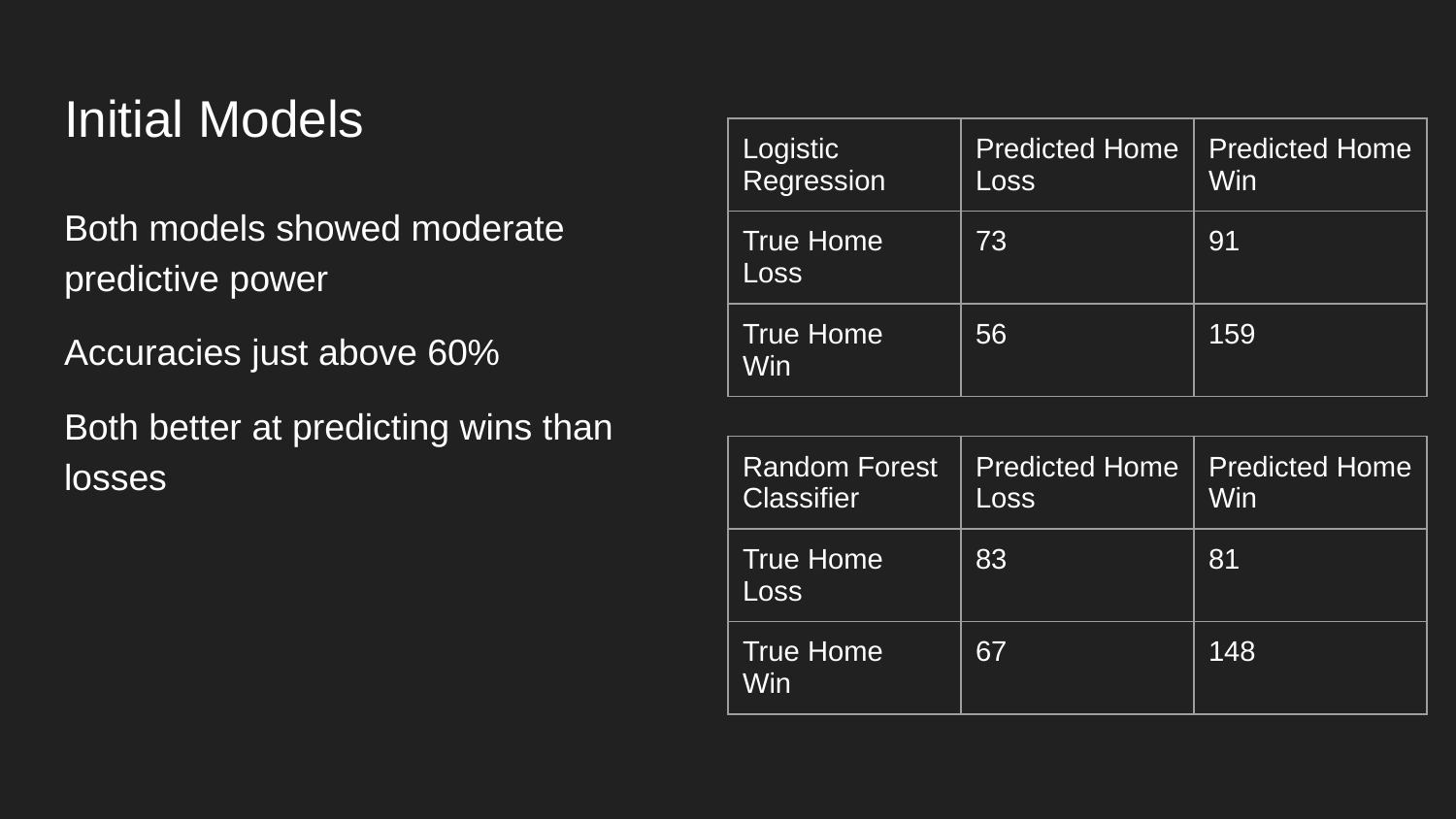

# Initial Models
| Logistic Regression | Predicted Home Loss | Predicted Home Win |
| --- | --- | --- |
| True Home Loss | 73 | 91 |
| True Home Win | 56 | 159 |
Both models showed moderate predictive power
Accuracies just above 60%
Both better at predicting wins than losses
| Random Forest Classifier | Predicted Home Loss | Predicted Home Win |
| --- | --- | --- |
| True Home Loss | 83 | 81 |
| True Home Win | 67 | 148 |